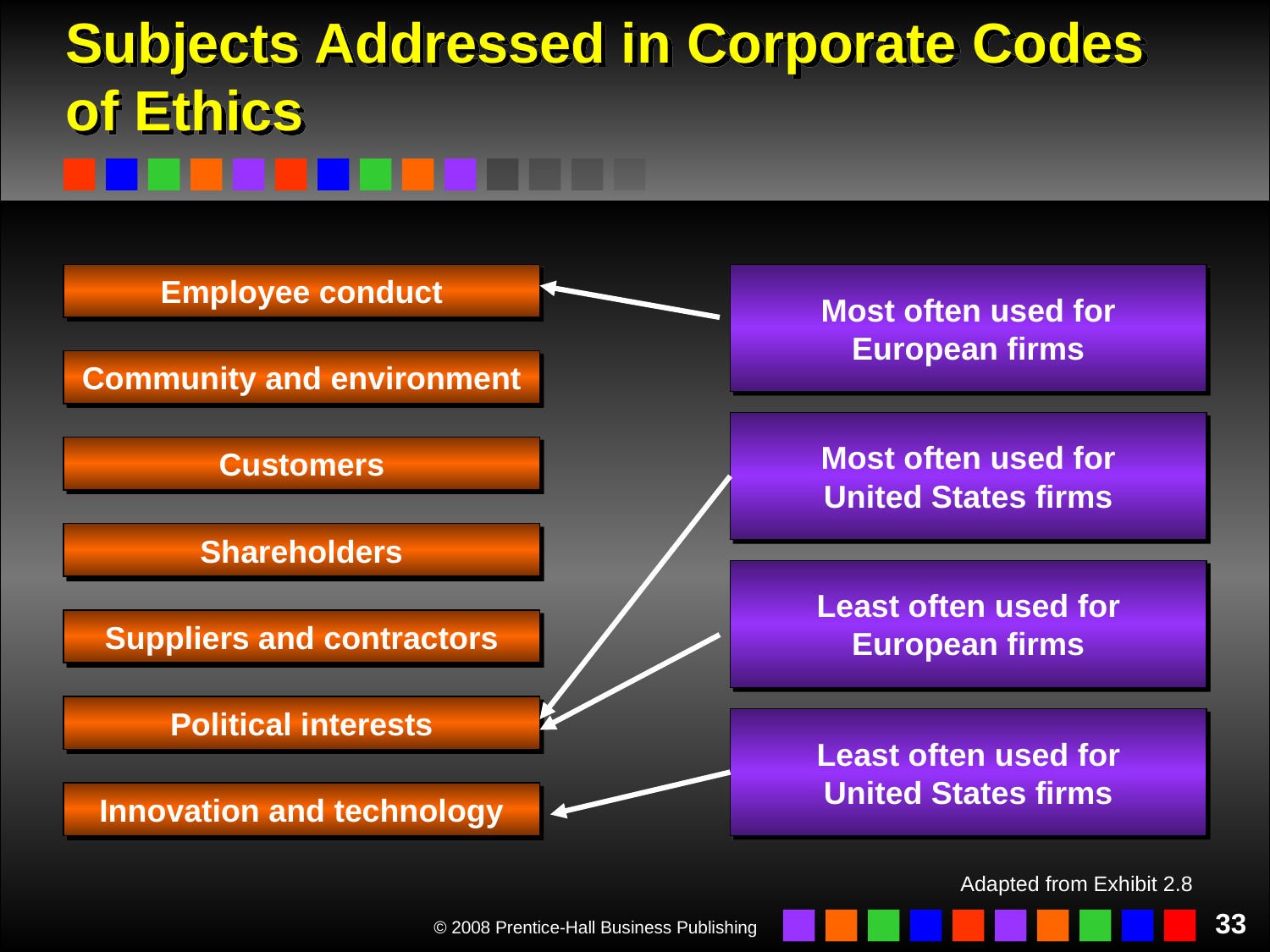

# Subjects Addressed in Corporate Codes of Ethics
Employee conduct
Most often used for
European firms

Community and environment
Most often used for
United States firms
Customers

Shareholders
Least often used for
European firms
Suppliers and contractors

Political interests
Least often used for
United States firms

Innovation and technology
Adapted from Exhibit 2.8
33